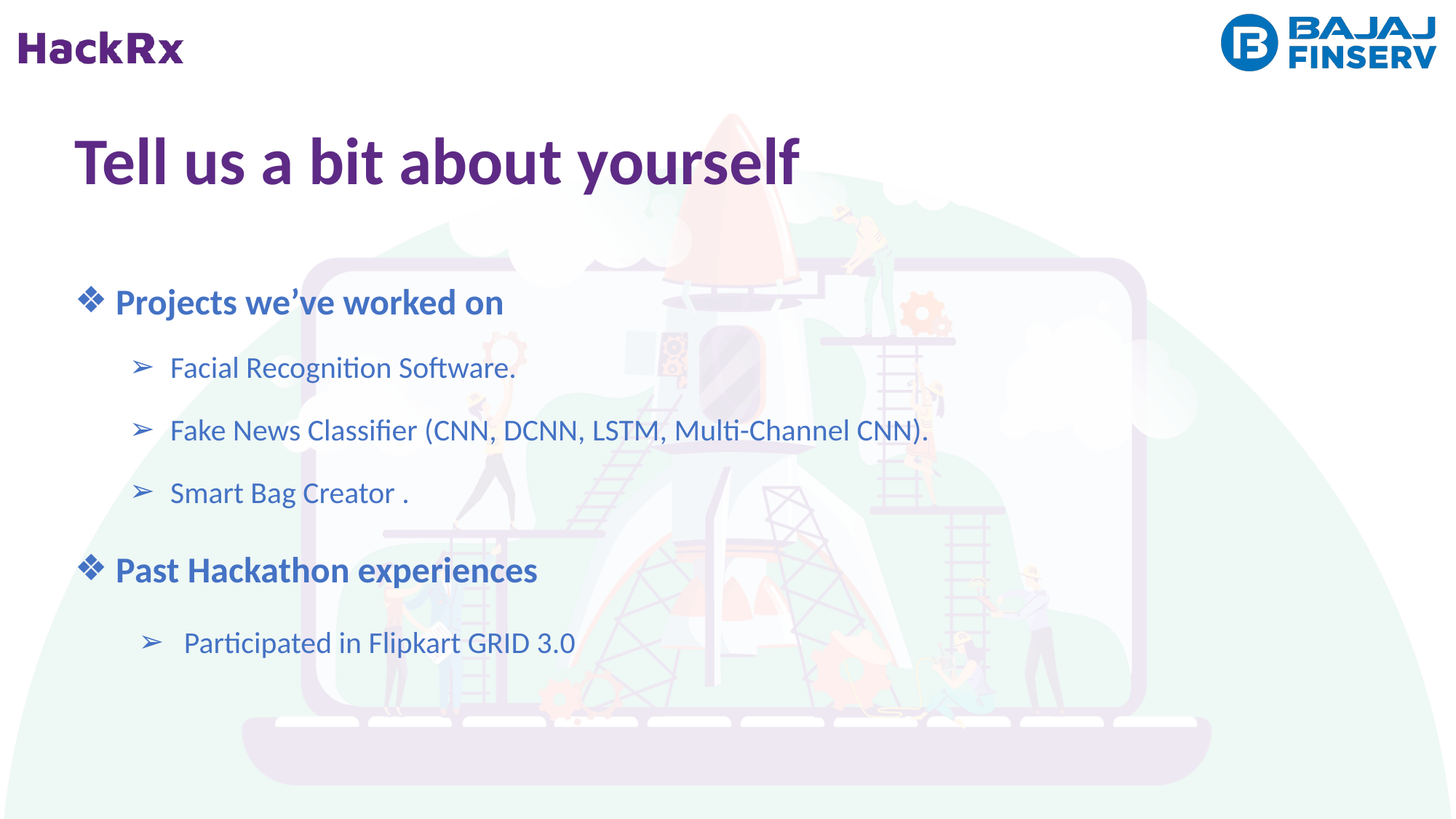

Tell us a bit about yourself
Projects we’ve worked on
Facial Recognition Software.
Fake News Classifier (CNN, DCNN, LSTM, Multi-Channel CNN).
Smart Bag Creator .
Past Hackathon experiences
Participated in Flipkart GRID 3.0